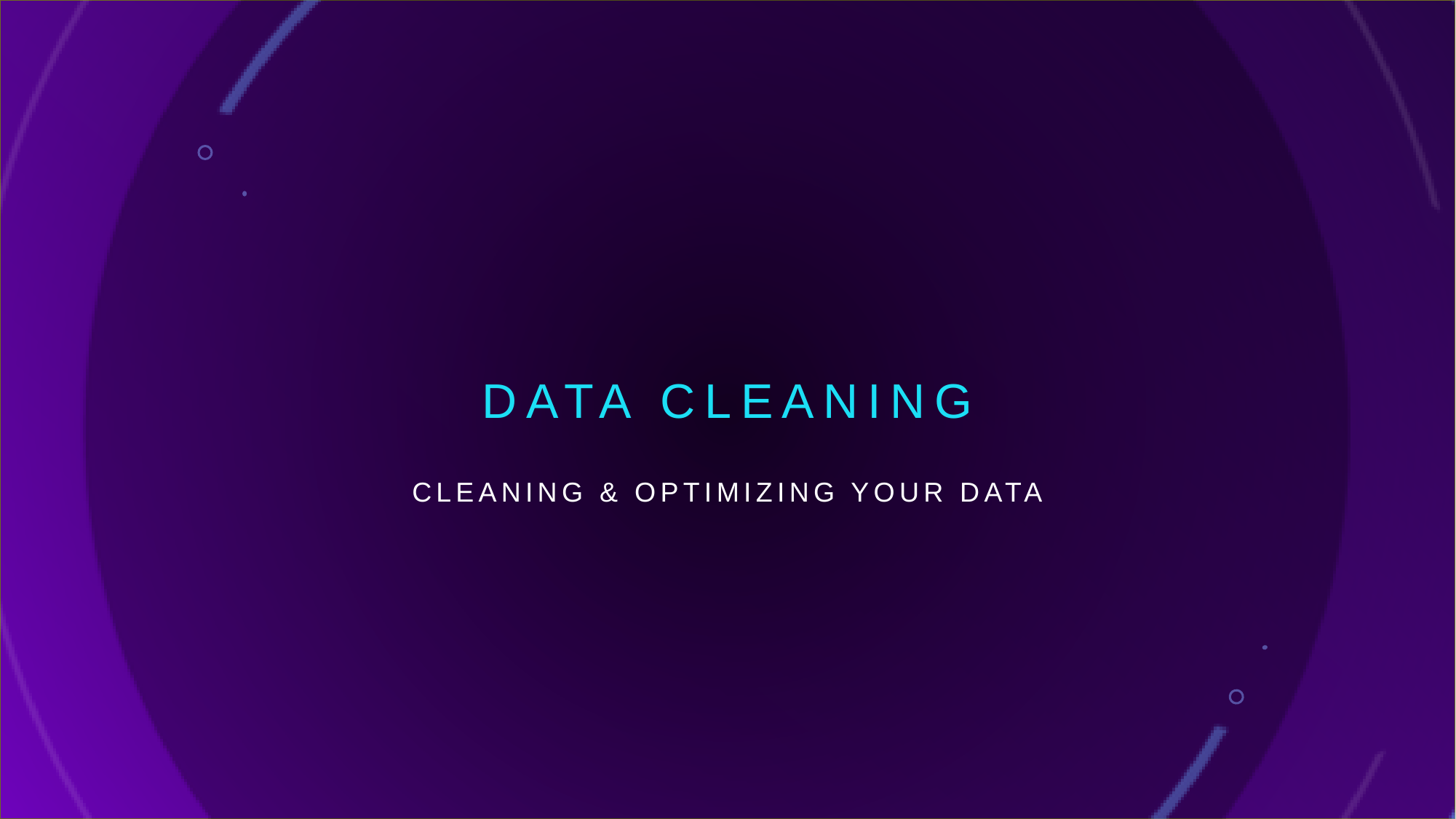

# Data cleaning
CLEANING & OPTIMIZING YOUR DATA